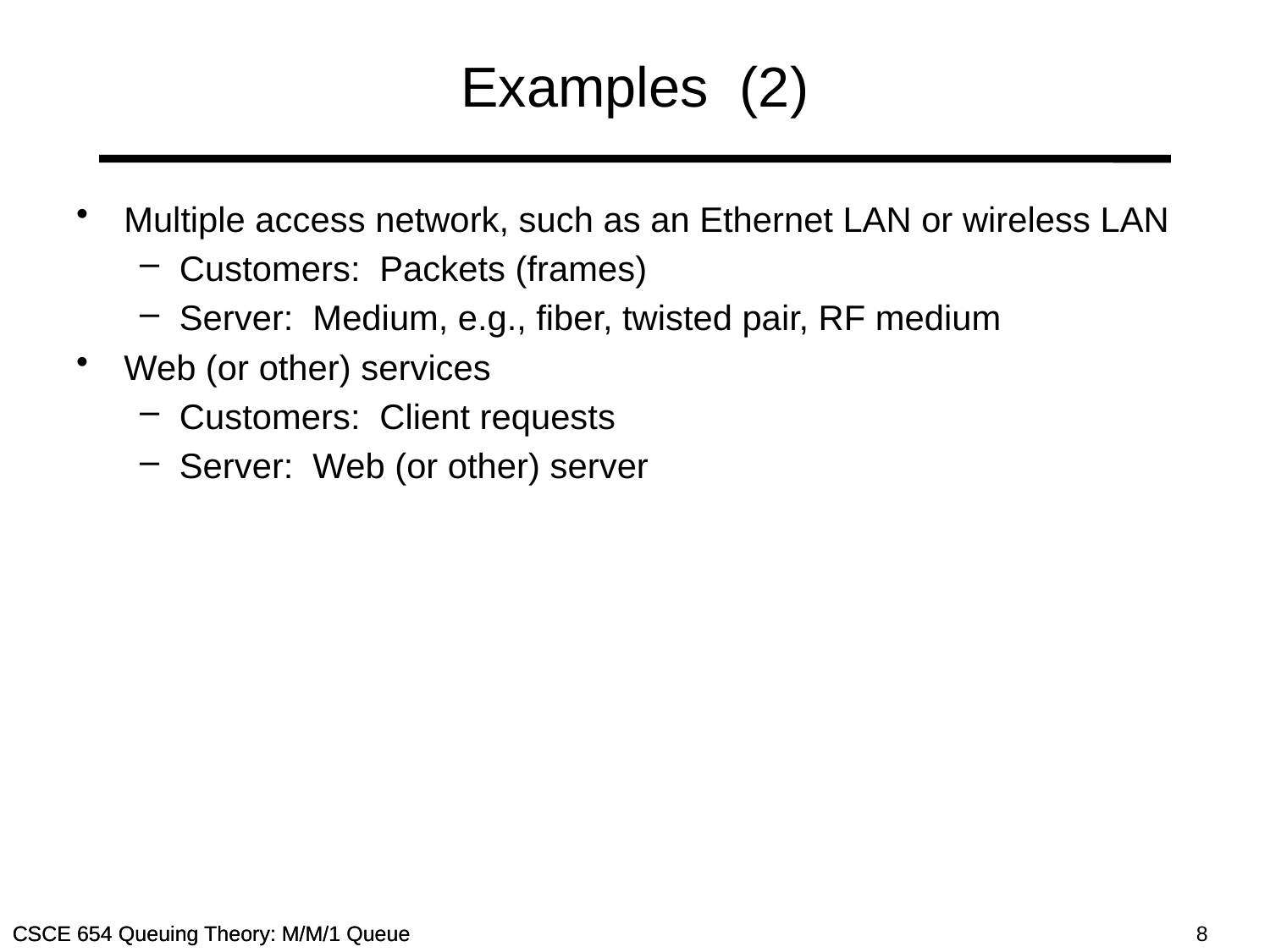

# Examples  (2)
Multiple access network, such as an Ethernet LAN or wireless LAN
Customers:  Packets (frames)
Server:  Medium, e.g., fiber, twisted pair, RF medium
Web (or other) services
Customers:  Client requests
Server:  Web (or other) server